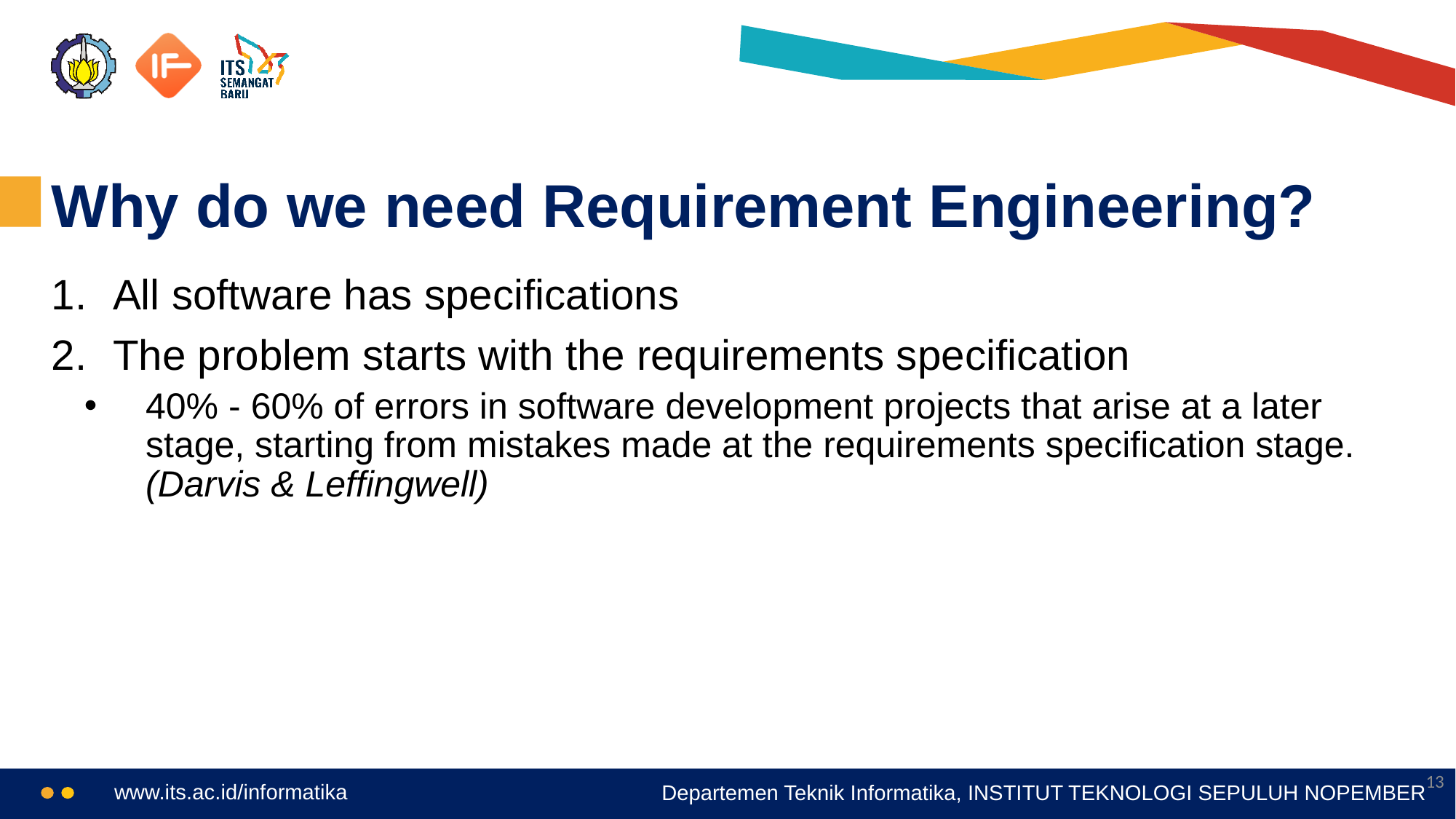

# Why do we need Requirement Engineering?
All software has specifications
The problem starts with the requirements specification
40% - 60% of errors in software development projects that arise at a later stage, starting from mistakes made at the requirements specification stage. (Darvis & Leffingwell)

13